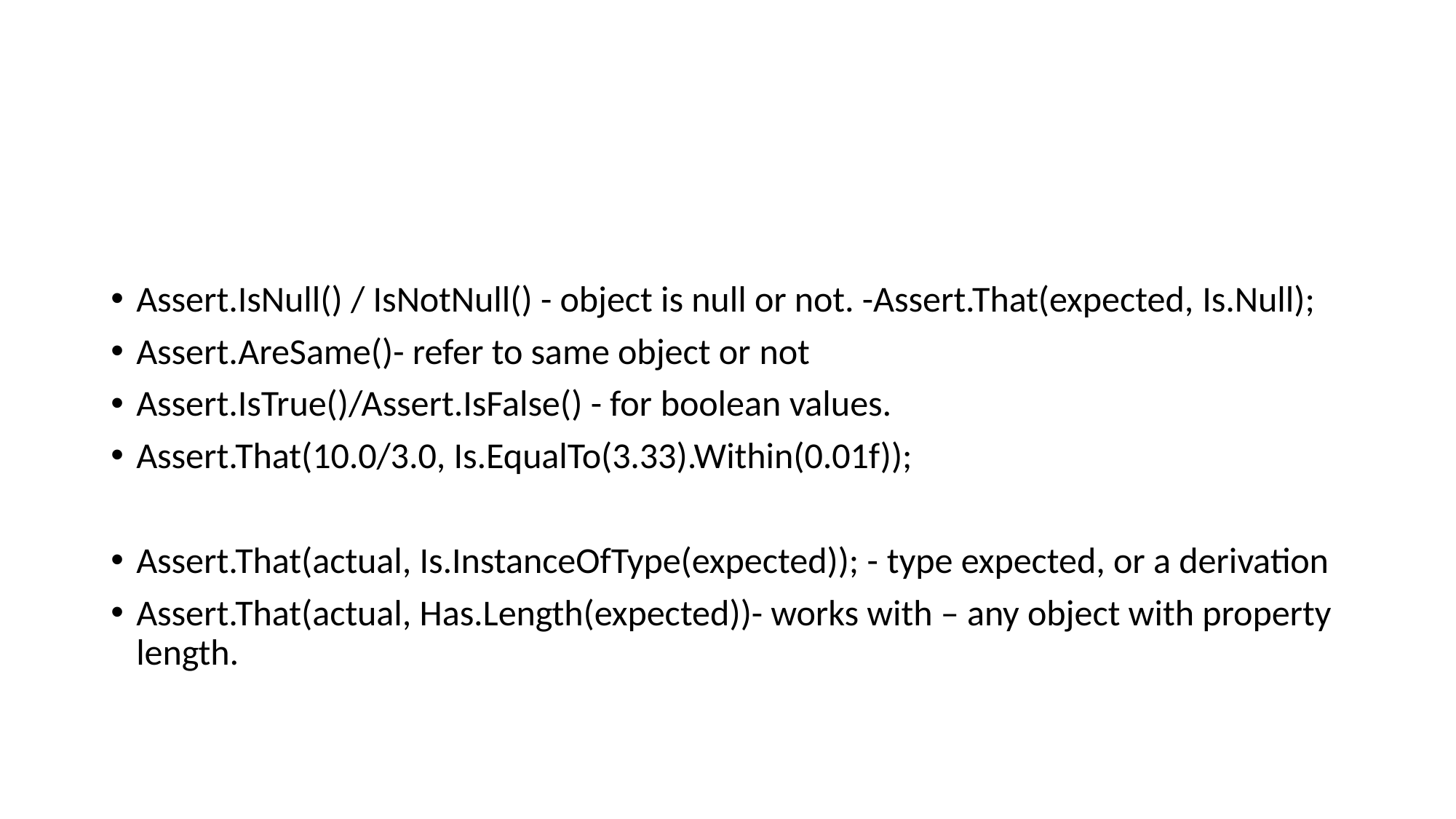

#

Assert.IsNull() / IsNotNull() - object is null or not. -Assert.That(expected, Is.Null);
Assert.AreSame()- refer to same object or not
Assert.IsTrue()/Assert.IsFalse() - for boolean values.
Assert.That(10.0/3.0, Is.EqualTo(3.33).Within(0.01f));

Assert.That(actual, Is.InstanceOfType(expected)); - type expected, or a derivation
Assert.That(actual, Has.Length(expected))- works with – any object with property length.